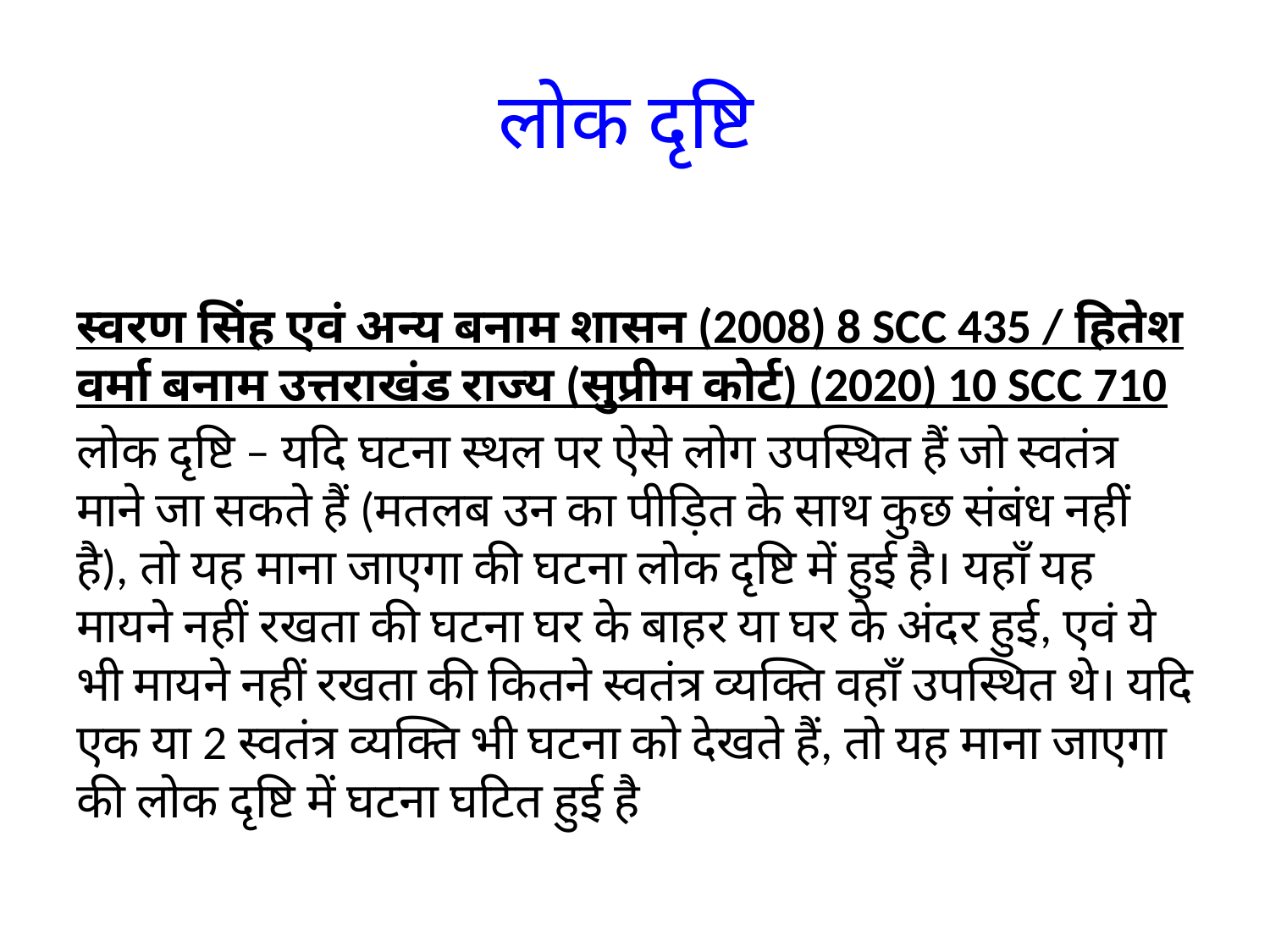

# लोक दृष्टि

स्वरण सिंह एवं अन्य बनाम शासन (2008) 8 SCC 435 / हितेश वर्मा बनाम उत्तराखंड राज्य (सुप्रीम कोर्ट) (2020) 10 SCC 710
लोक दृष्टि – यदि घटना स्थल पर ऐसे लोग उपस्थित हैं जो स्वतंत्र माने जा सकते हैं (मतलब उन का पीड़ित के साथ कुछ संबंध नहीं है), तो यह माना जाएगा की घटना लोक दृष्टि में हुई है। यहाँ यह मायने नहीं रखता की घटना घर के बाहर या घर के अंदर हुई, एवं ये भी मायने नहीं रखता की कितने स्वतंत्र व्यक्ति वहाँ उपस्थित थे। यदि एक या 2 स्वतंत्र व्यक्ति भी घटना को देखते हैं, तो यह माना जाएगा की लोक दृष्टि में घटना घटित हुई है